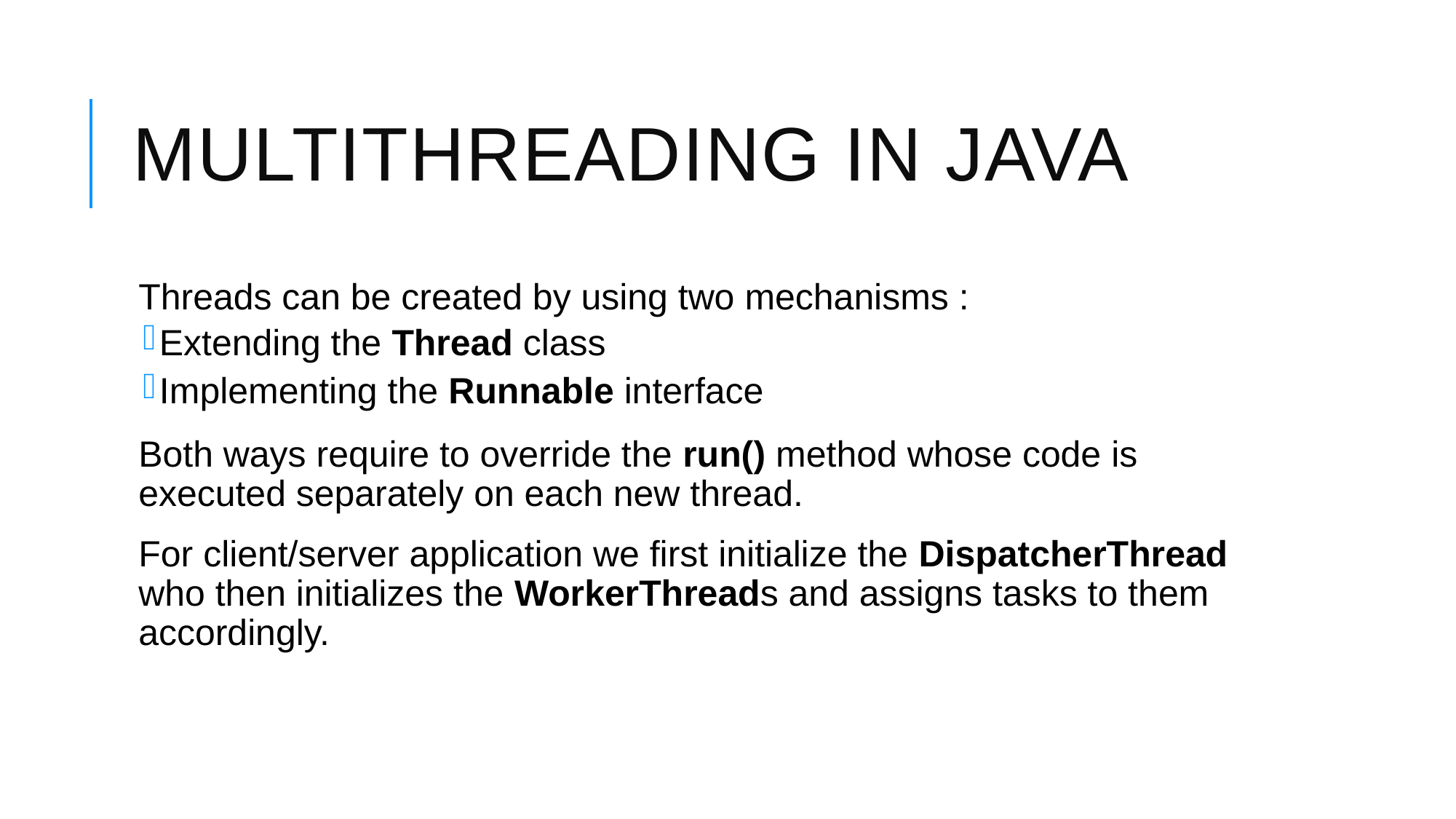

# Multithreading in Java
Threads can be created by using two mechanisms :
Extending the Thread class
Implementing the Runnable interface
Both ways require to override the run() method whose code is executed separately on each new thread.
For client/server application we first initialize the DispatcherThread who then initializes the WorkerThreads and assigns tasks to them accordingly.